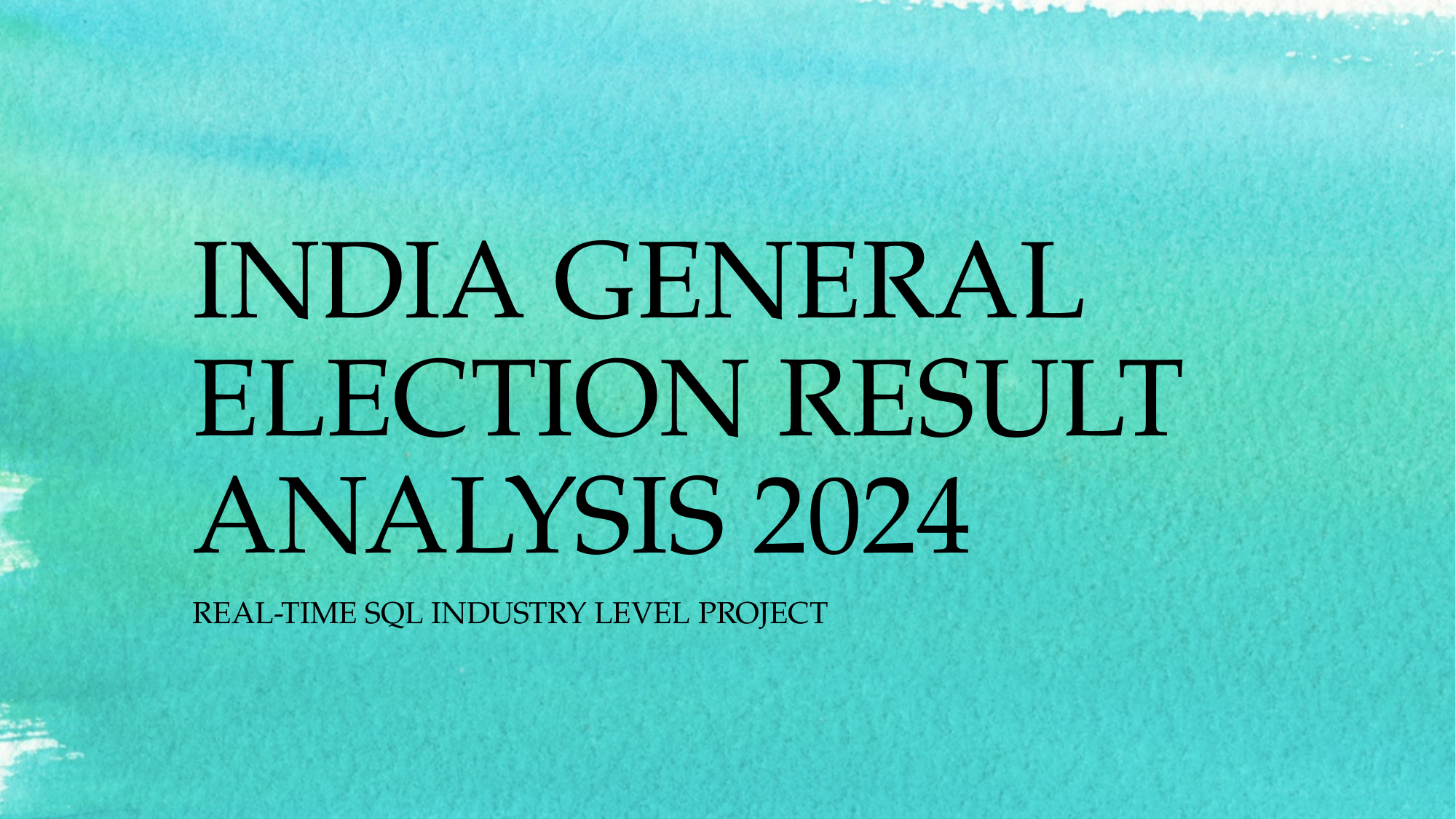

# INDIA GENERAL ELECTION RESULT ANALYSIS 2024
REAL-TIME SQL INDUSTRY LEVEL PROJECT